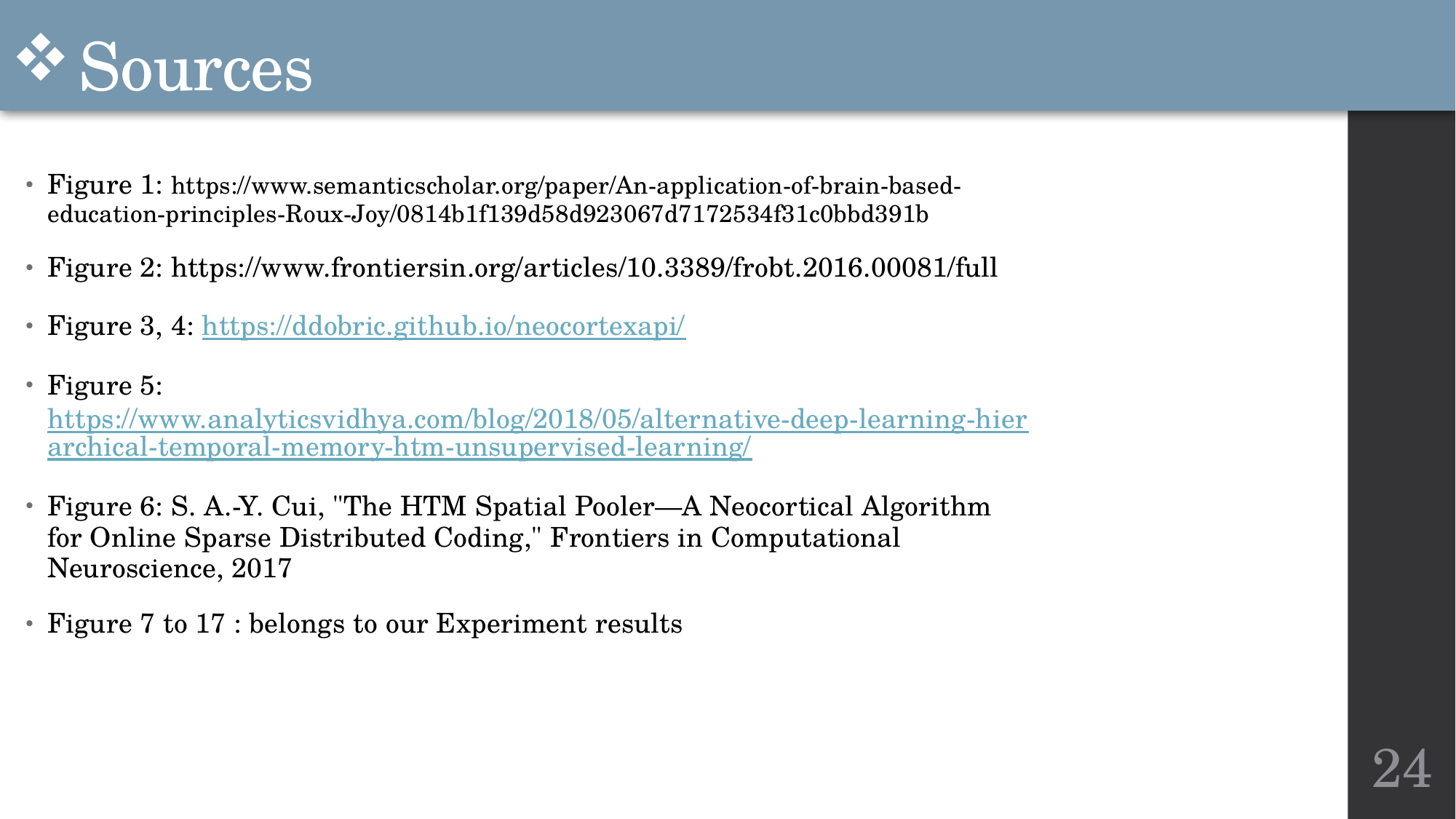

Sources
Figure 1: https://www.semanticscholar.org/paper/An-application-of-brain-based-education-principles-Roux-Joy/0814b1f139d58d923067d7172534f31c0bbd391b
Figure 2: https://www.frontiersin.org/articles/10.3389/frobt.2016.00081/full
Figure 3, 4: https://ddobric.github.io/neocortexapi/
Figure 5: https://www.analyticsvidhya.com/blog/2018/05/alternative-deep-learning-hierarchical-temporal-memory-htm-unsupervised-learning/
Figure 6: S. A.-Y. Cui, "The HTM Spatial Pooler—A Neocortical Algorithm for Online Sparse Distributed Coding," Frontiers in Computational Neuroscience, 2017
Figure 7 to 17 : belongs to our Experiment results

24